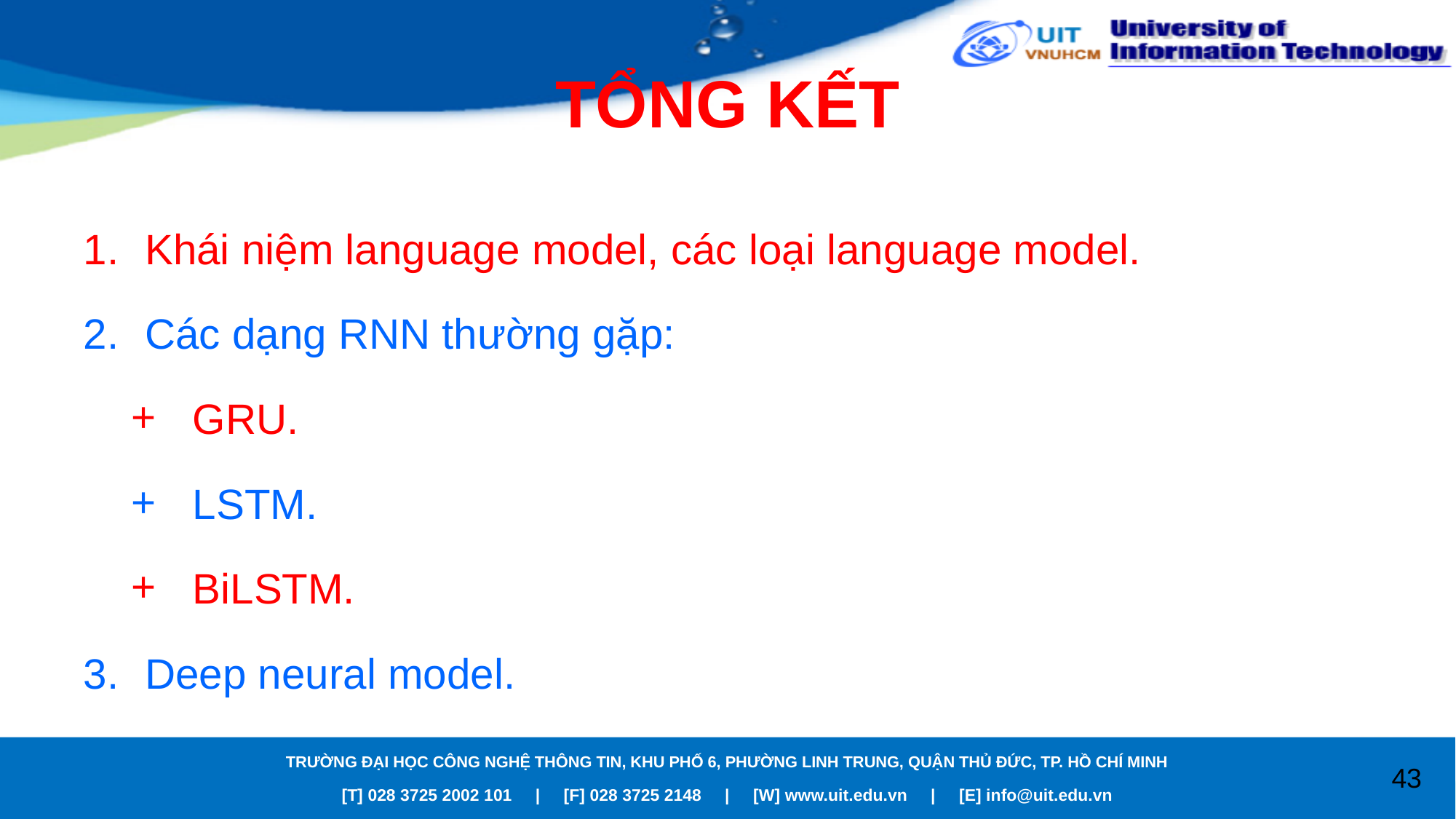

# TỔNG KẾT
Khái niệm language model, các loại language model.
Các dạng RNN thường gặp:
GRU.
LSTM.
BiLSTM.
Deep neural model.